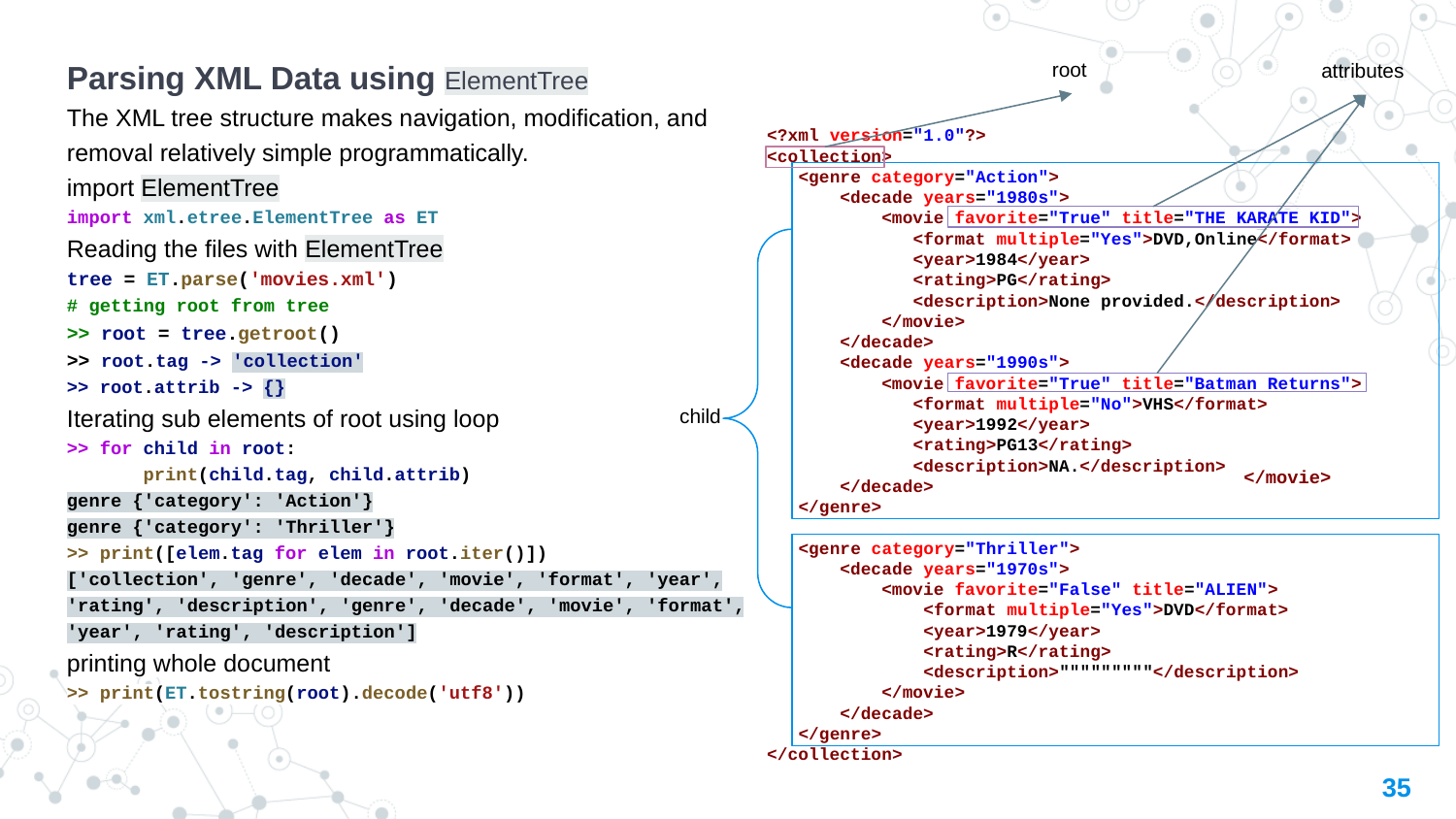

Parsing XML Data using ElementTree
The XML tree structure makes navigation, modification, and removal relatively simple programmatically.
import ElementTree
import xml.etree.ElementTree as ET
Reading the files with ElementTree
tree = ET.parse('movies.xml')
# getting root from tree
>> root = tree.getroot()
>> root.tag -> 'collection'
>> root.attrib -> {}
Iterating sub elements of root using loop
>> for child in root:
       print(child.tag, child.attrib)
genre {'category': 'Action'}
genre {'category': 'Thriller'}
>> print([elem.tag for elem in root.iter()])
['collection', 'genre', 'decade', 'movie', 'format', 'year', 'rating', 'description', 'genre', 'decade', 'movie', 'format', 'year', 'rating', 'description']
printing whole document
>> print(ET.tostring(root).decode('utf8'))
root
attributes
<?xml version="1.0"?>
<collection>
   <genre category="Action">
       <decade years="1980s">
           <movie favorite="True" title="THE KARATE KID">
              <format multiple="Yes">DVD,Online</format>
              <year>1984</year>
              <rating>PG</rating>
              <description>None provided.</description>
           </movie>
       </decade>
       <decade years="1990s">
           <movie favorite="True" title="Batman Returns">
              <format multiple="No">VHS</format>
              <year>1992</year>
              <rating>PG13</rating>
              <description>NA.</description>
       </decade>
   </genre>

   <genre category="Thriller">
       <decade years="1970s">
           <movie favorite="False" title="ALIEN">
               <format multiple="Yes">DVD</format>
               <year>1979</year>
               <rating>R</rating>
               <description>"""""""""</description>
           </movie>
       </decade>
   </genre>
</collection>

</movie>

child

35